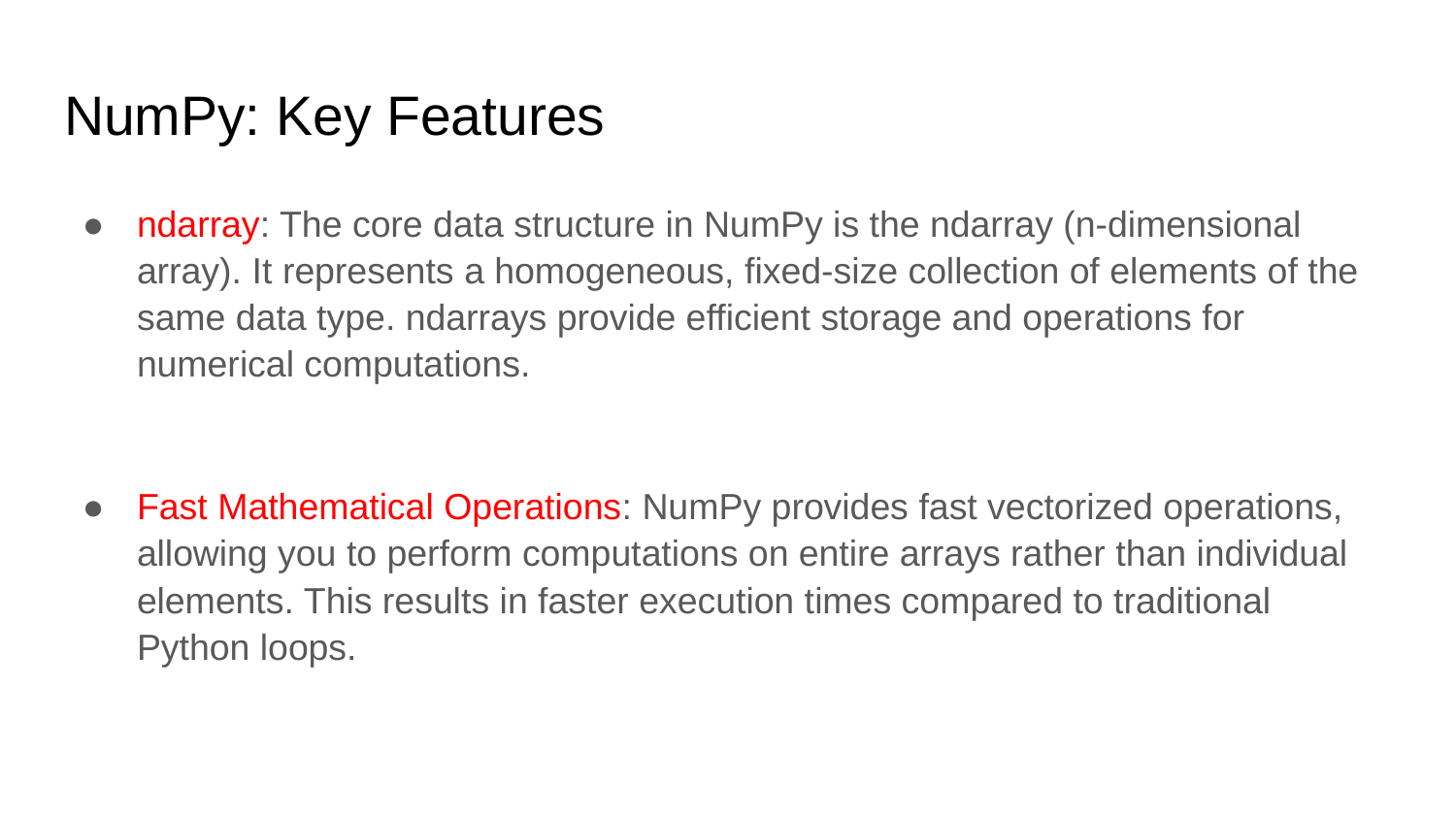

# NumPy: Key Features
ndarray: The core data structure in NumPy is the ndarray (n-dimensional array). It represents a homogeneous, fixed-size collection of elements of the same data type. ndarrays provide efficient storage and operations for numerical computations.

Fast Mathematical Operations: NumPy provides fast vectorized operations, allowing you to perform computations on entire arrays rather than individual elements. This results in faster execution times compared to traditional Python loops.